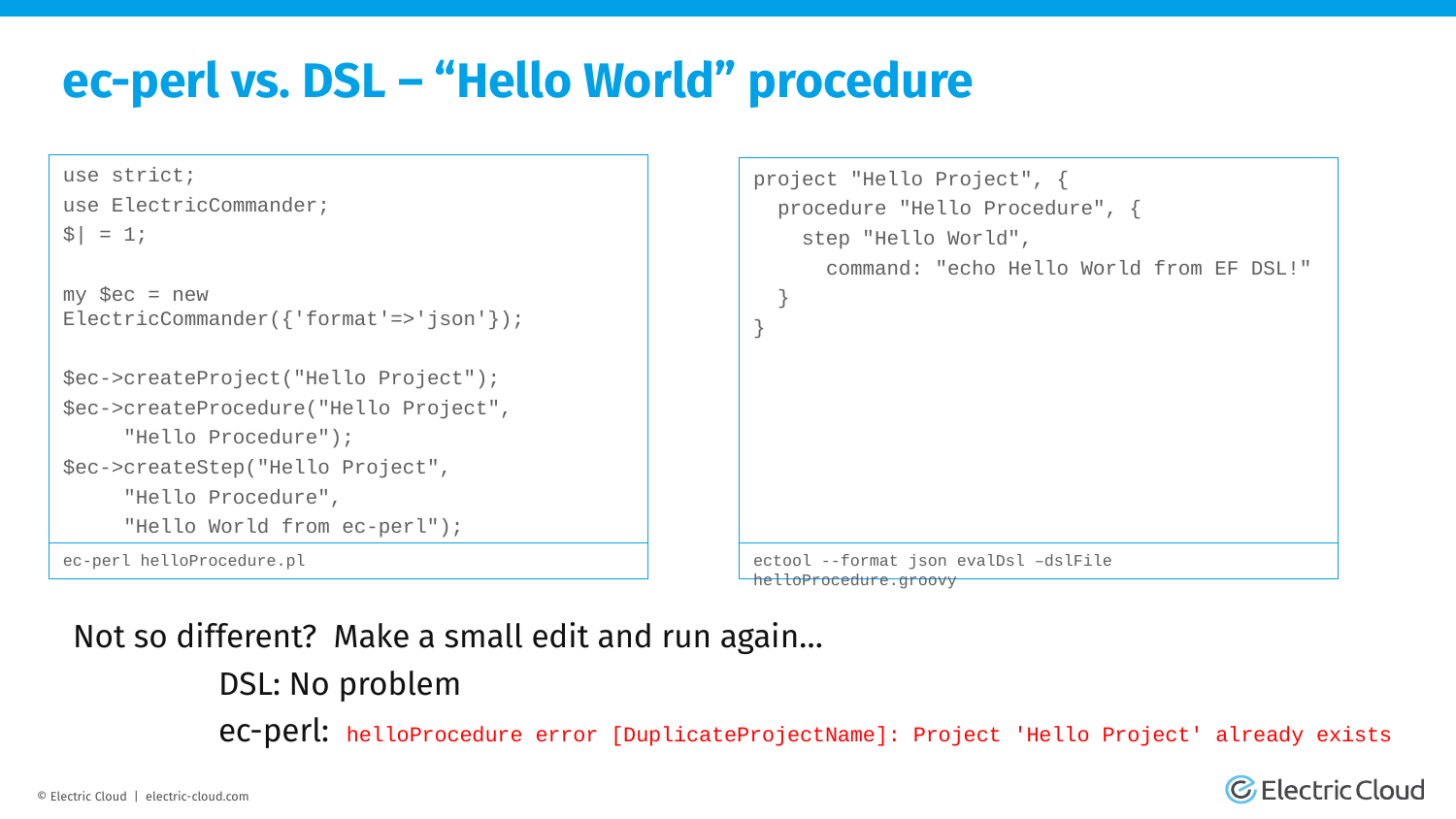

# ec-perl vs. DSL – “Hello World” procedure
use strict;
use ElectricCommander;
$| = 1;

my $ec = new ElectricCommander({'format'=>'json'});

$ec->createProject("Hello Project");
$ec->createProcedure("Hello Project",
     "Hello Procedure");
$ec->createStep("Hello Project",
     "Hello Procedure",
     "Hello World from ec-perl");
project "Hello Project", {
  procedure "Hello Procedure", {
    step "Hello World",
      command: "echo Hello World from EF DSL!"
  }
}
ec-perl helloProcedure.pl
ectool --format json evalDsl –dslFile helloProcedure.groovy
Not so different?  Make a small edit and run again…
	DSL: No problem
	ec-perl:  helloProcedure error [DuplicateProjectName]: Project 'Hello Project' already exists